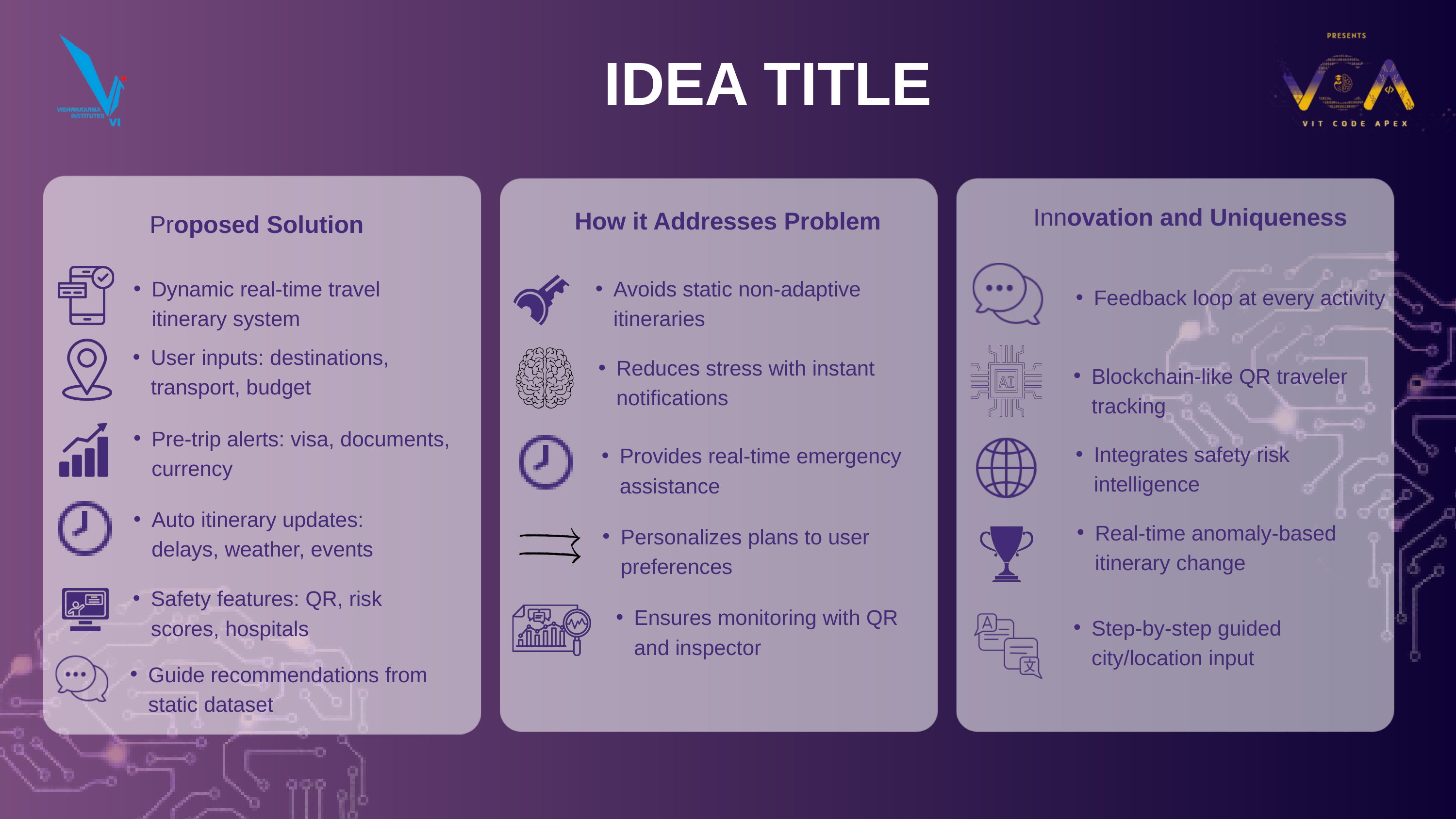

IDEA TITLE

Innovation and Uniqueness
How it Addresses Problem
Proposed Solution

Dynamic real-time travel itinerary system
Avoids static non-adaptive itineraries

Feedback loop at every activity

User inputs: destinations, transport, budget

Reduces stress with instant notifications
Blockchain-like QR traveler tracking
Pre-trip alerts: visa, documents, currency

Integrates safety risk intelligence

Provides real-time emergency assistance

Auto itinerary updates: delays, weather, events
Real-time anomaly-based itinerary change
Personalizes plans to user preferences

Safety features: QR, risk scores, hospitals

Ensures monitoring with QR and inspector

Step-by-step guided city/location input

Guide recommendations from static dataset